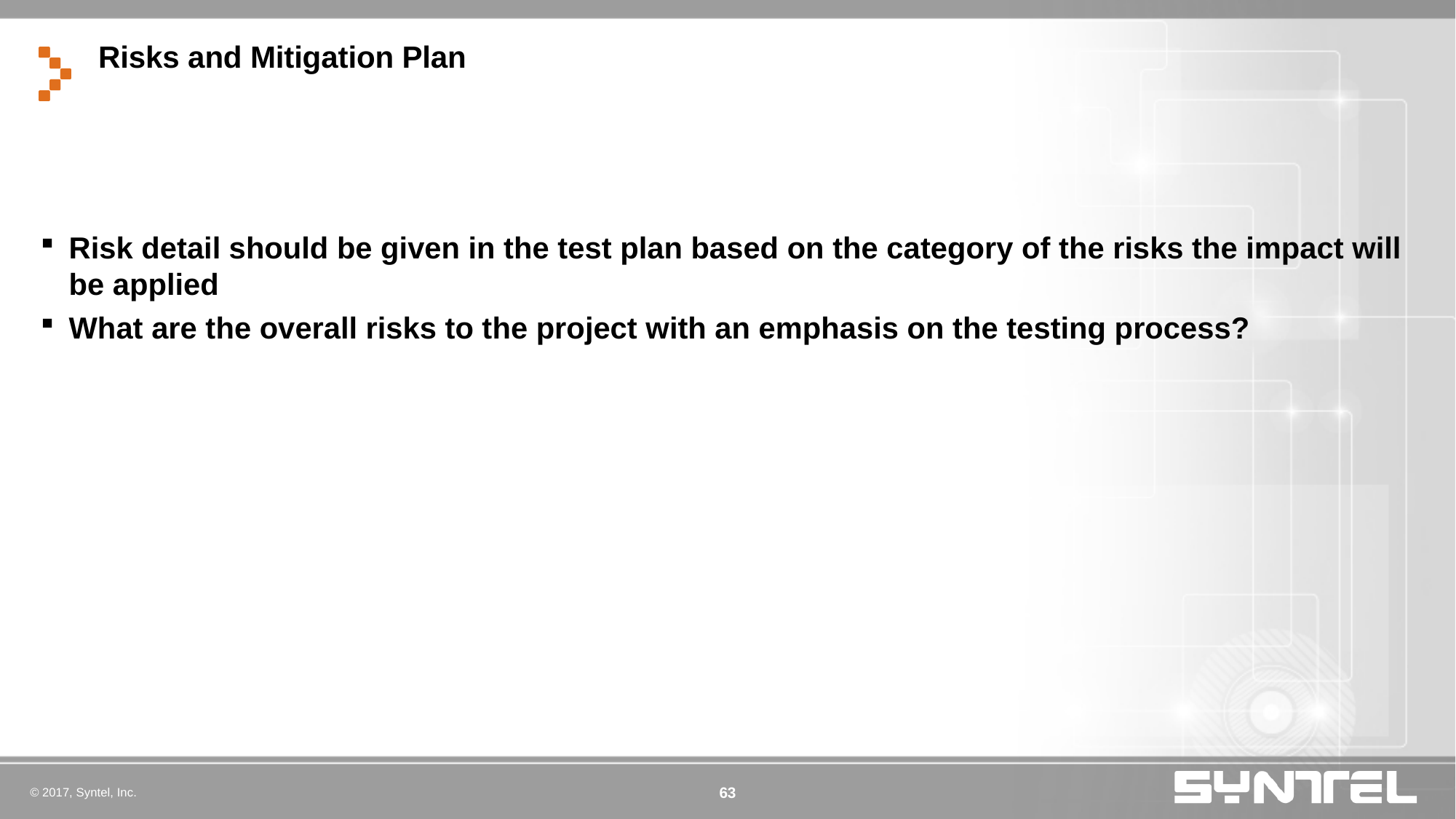

# Risks and Mitigation Plan

Risk detail should be given in the test plan based on the category of the risks the impact will be applied
What are the overall risks to the project with an emphasis on the testing process?